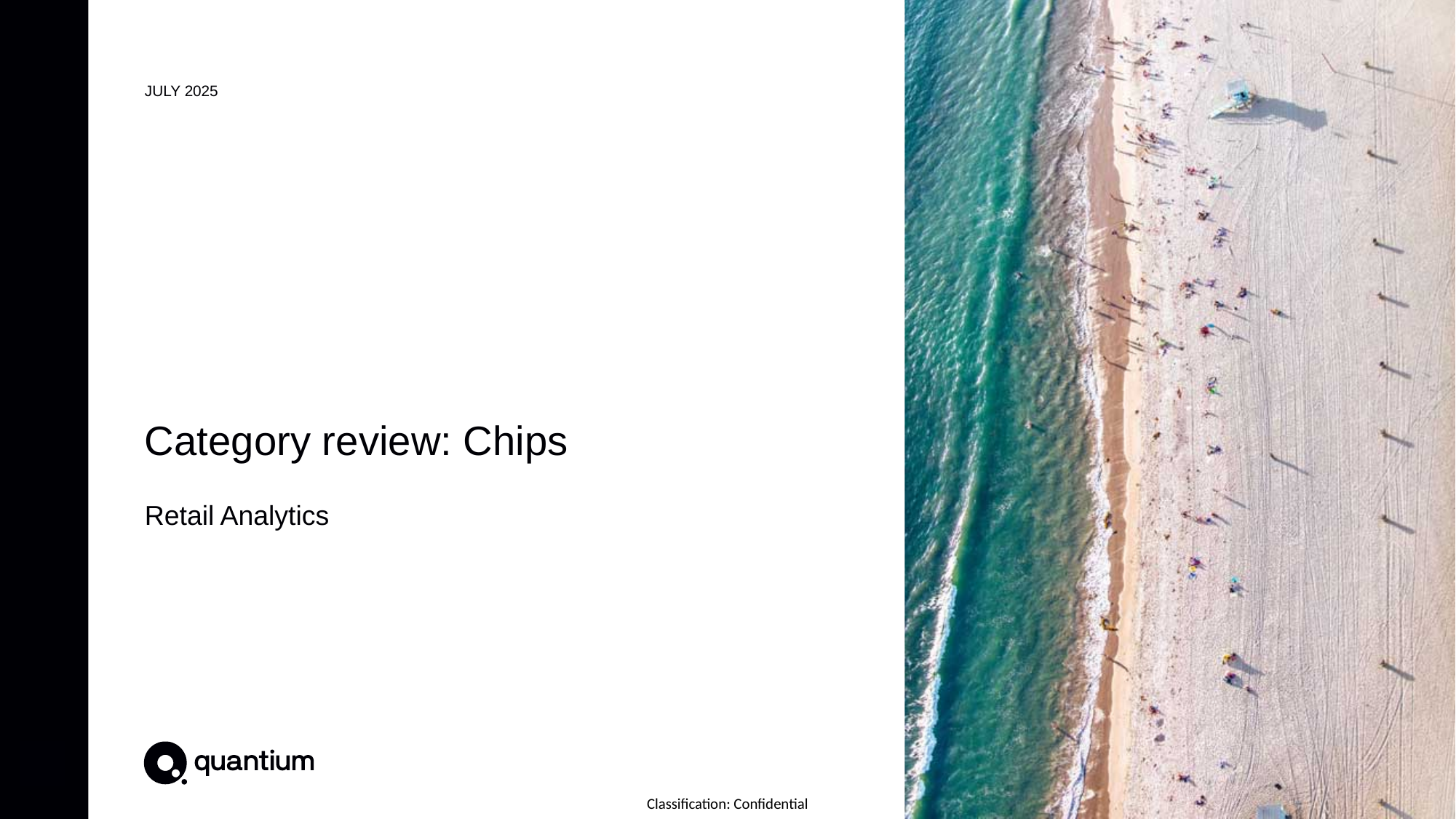

JULY 2025
# Category review: Chips
Retail Analytics